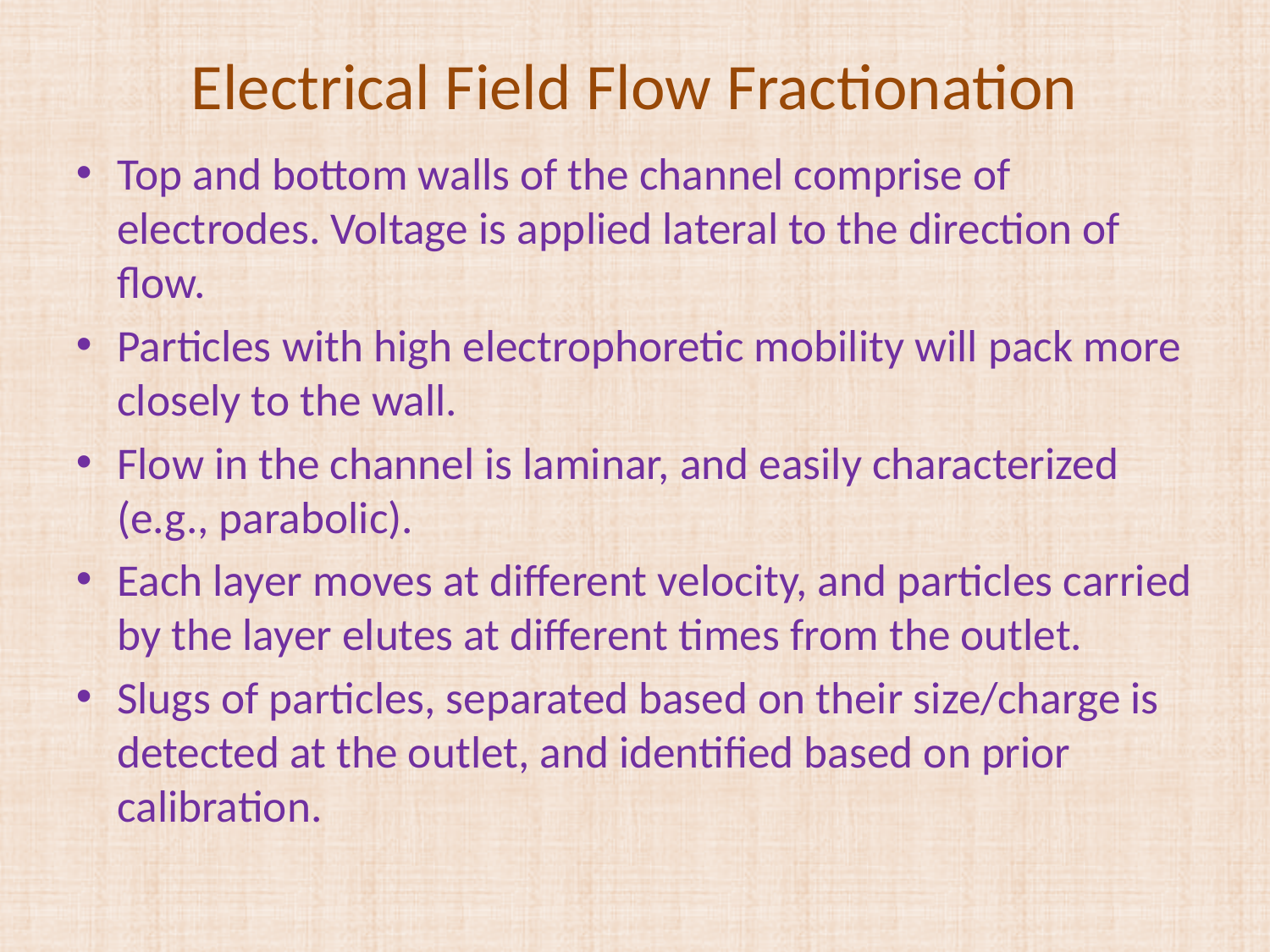

Electrical Field Flow Fractionation
Top and bottom walls of the channel comprise of electrodes. Voltage is applied lateral to the direction of flow.
Particles with high electrophoretic mobility will pack more closely to the wall.
Flow in the channel is laminar, and easily characterized (e.g., parabolic).
Each layer moves at different velocity, and particles carried by the layer elutes at different times from the outlet.
Slugs of particles, separated based on their size/charge is detected at the outlet, and identified based on prior calibration.